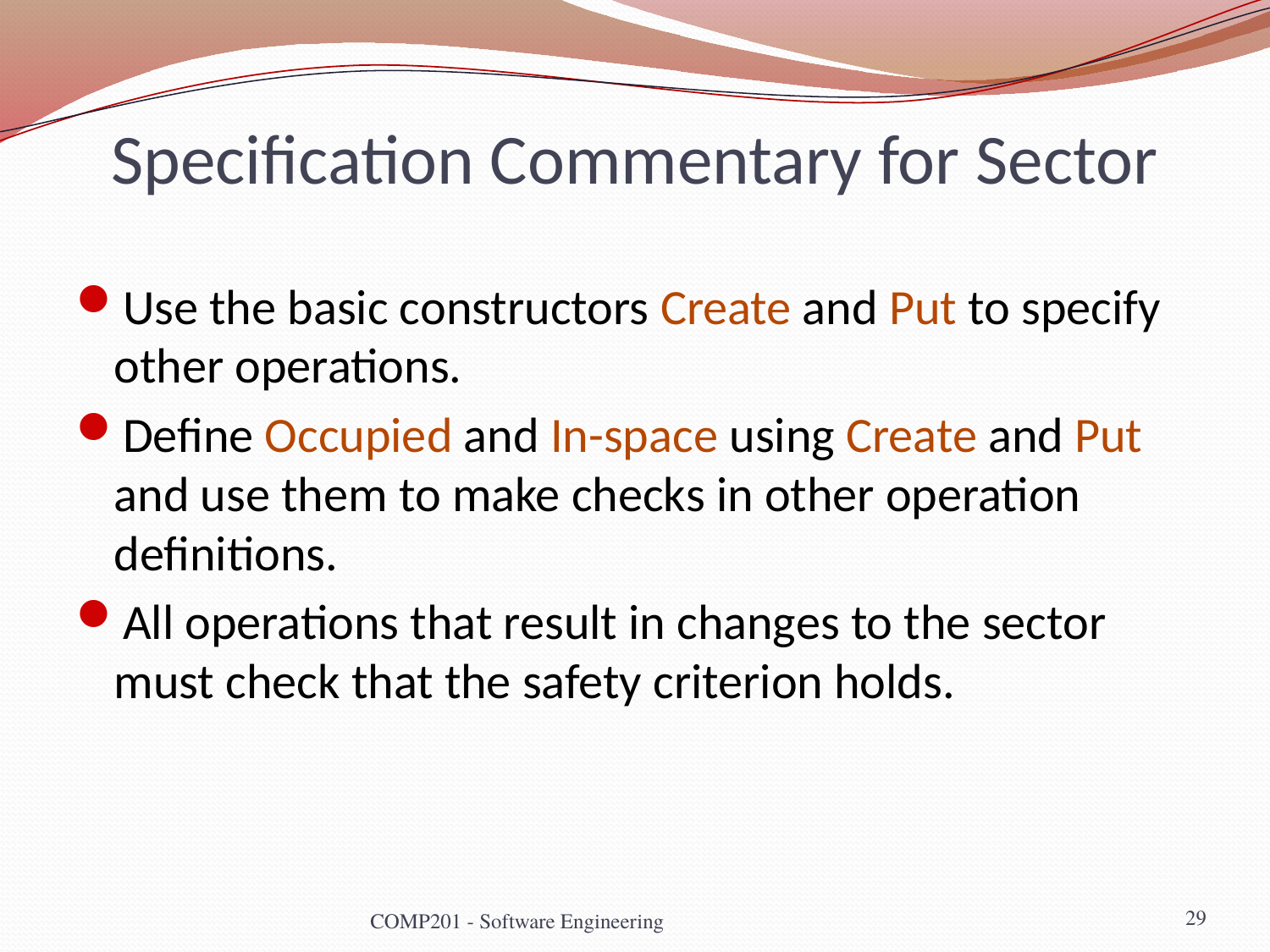

# Specification Commentary for Sector
Use the basic constructors Create and Put to specify other operations.
Define Occupied and In-space using Create and Put and use them to make checks in other operation definitions.
All operations that result in changes to the sector must check that the safety criterion holds.
COMP201 - Software Engineering
29